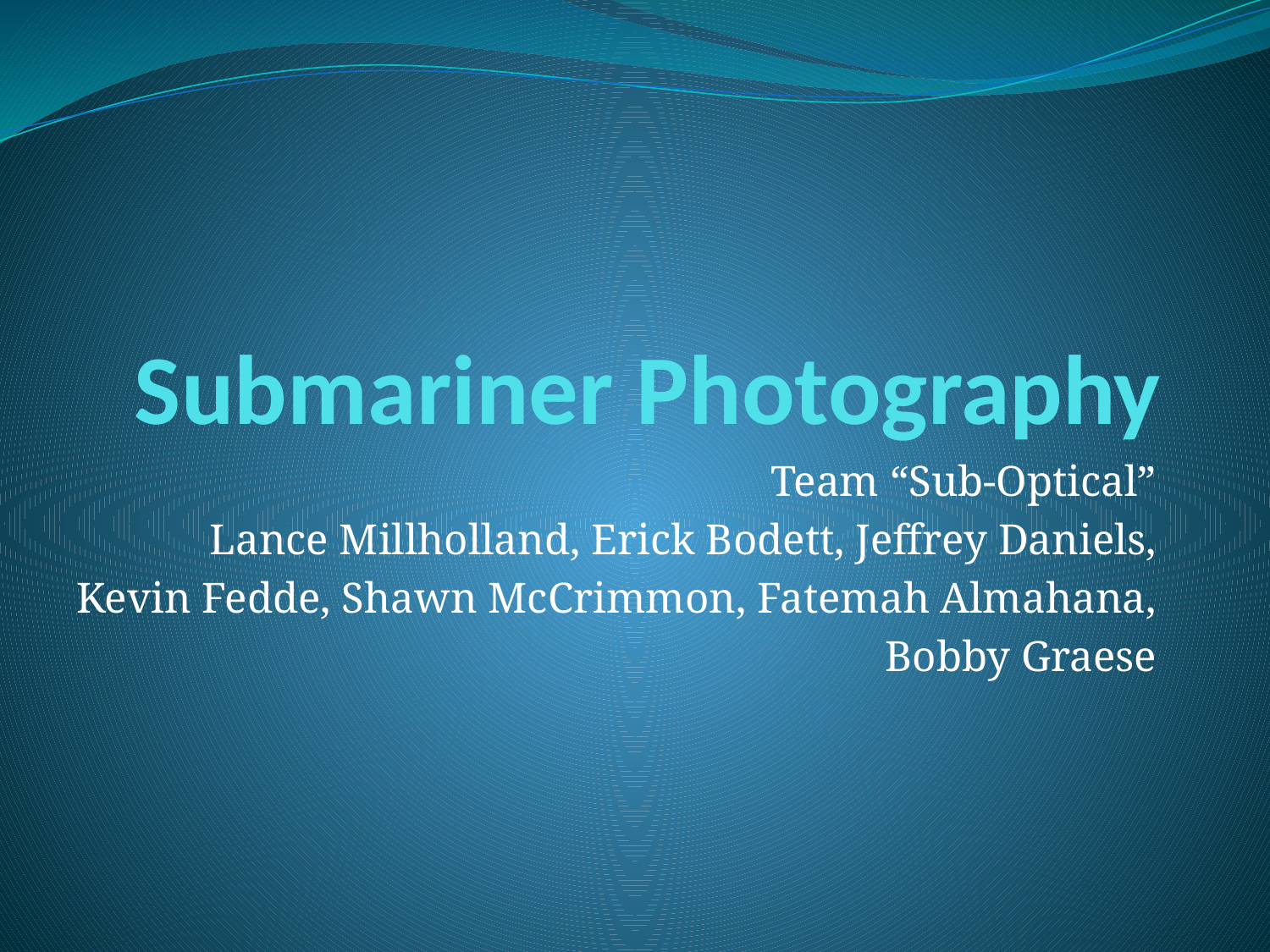

# Submariner Photography
Team “Sub-Optical”
Lance Millholland, Erick Bodett, Jeffrey Daniels,
Kevin Fedde, Shawn McCrimmon, Fatemah Almahana,
Bobby Graese